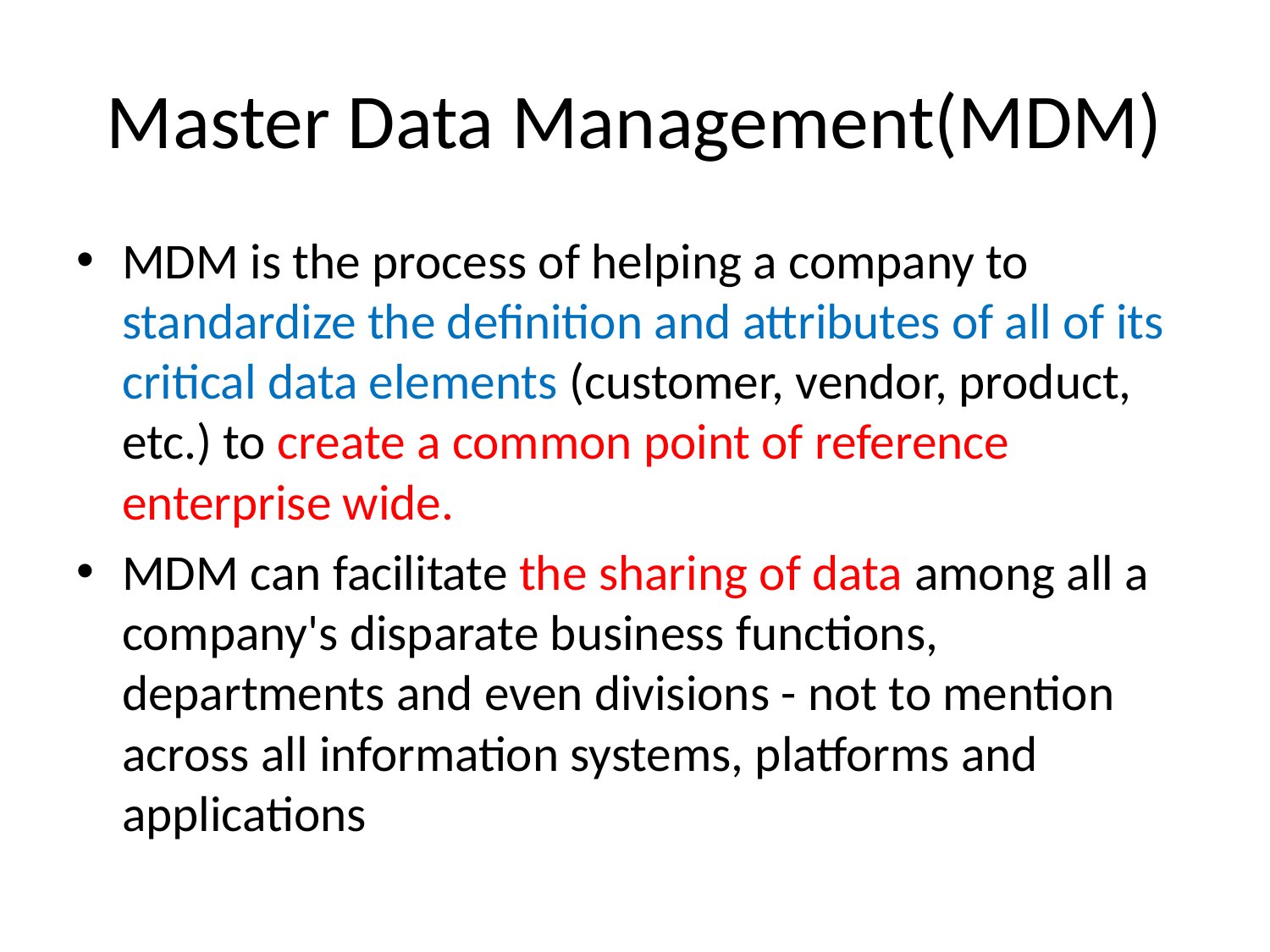

# Master Data Management(MDM)
MDM is the process of helping a company to standardize the definition and attributes of all of its critical data elements (customer, vendor, product, etc.) to create a common point of reference enterprise wide.
MDM can facilitate the sharing of data among all a company's disparate business functions, departments and even divisions - not to mention across all information systems, platforms and applications